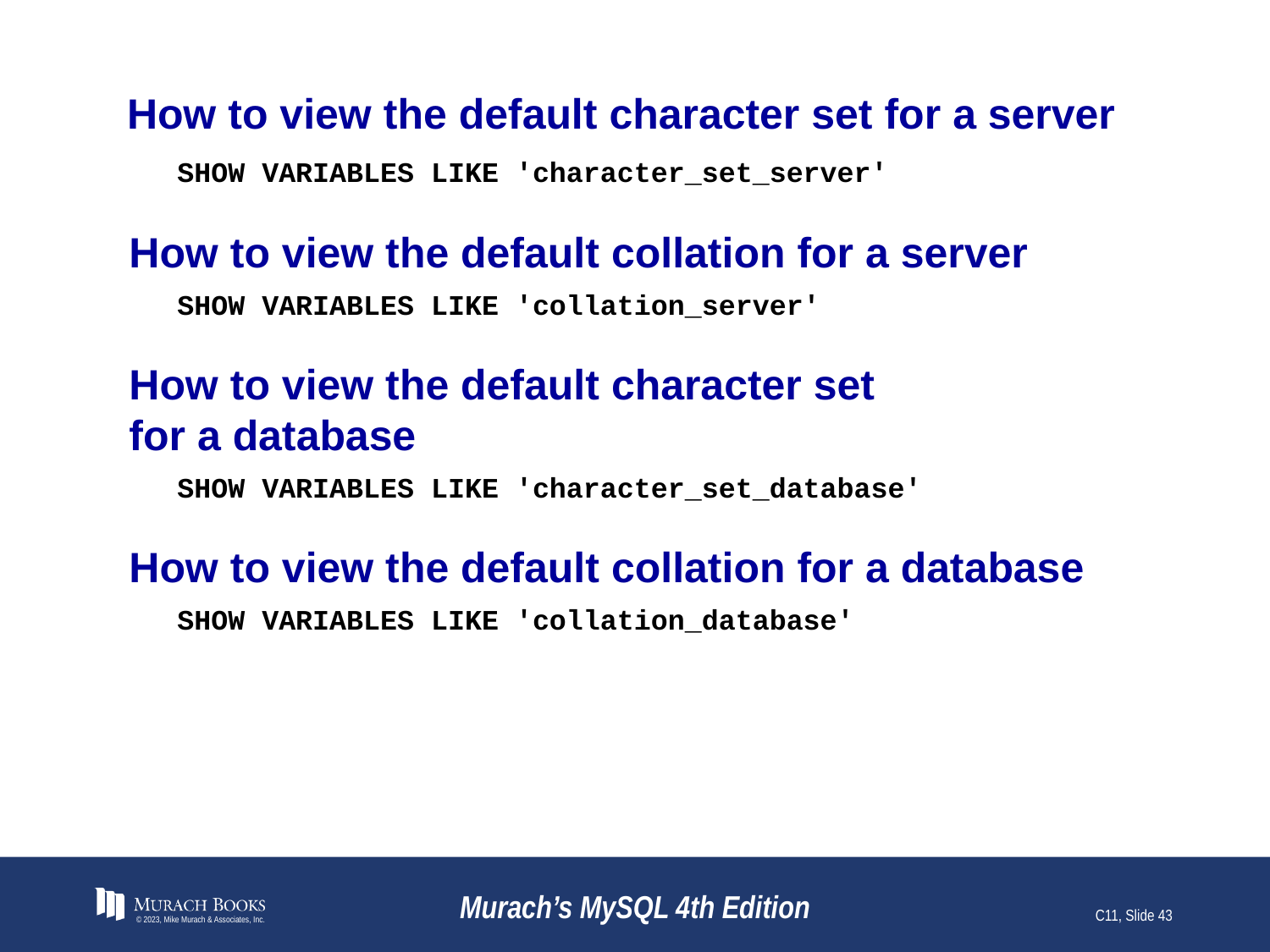

# How to view the default character set for a server
SHOW VARIABLES LIKE 'character_set_server'
How to view the default collation for a server
SHOW VARIABLES LIKE 'collation_server'
How to view the default character set
for a database
SHOW VARIABLES LIKE 'character_set_database'
How to view the default collation for a database
SHOW VARIABLES LIKE 'collation_database'

© 2023, Mike Murach & Associates, Inc.
Murach’s MySQL 4th Edition

C11, Slide 43